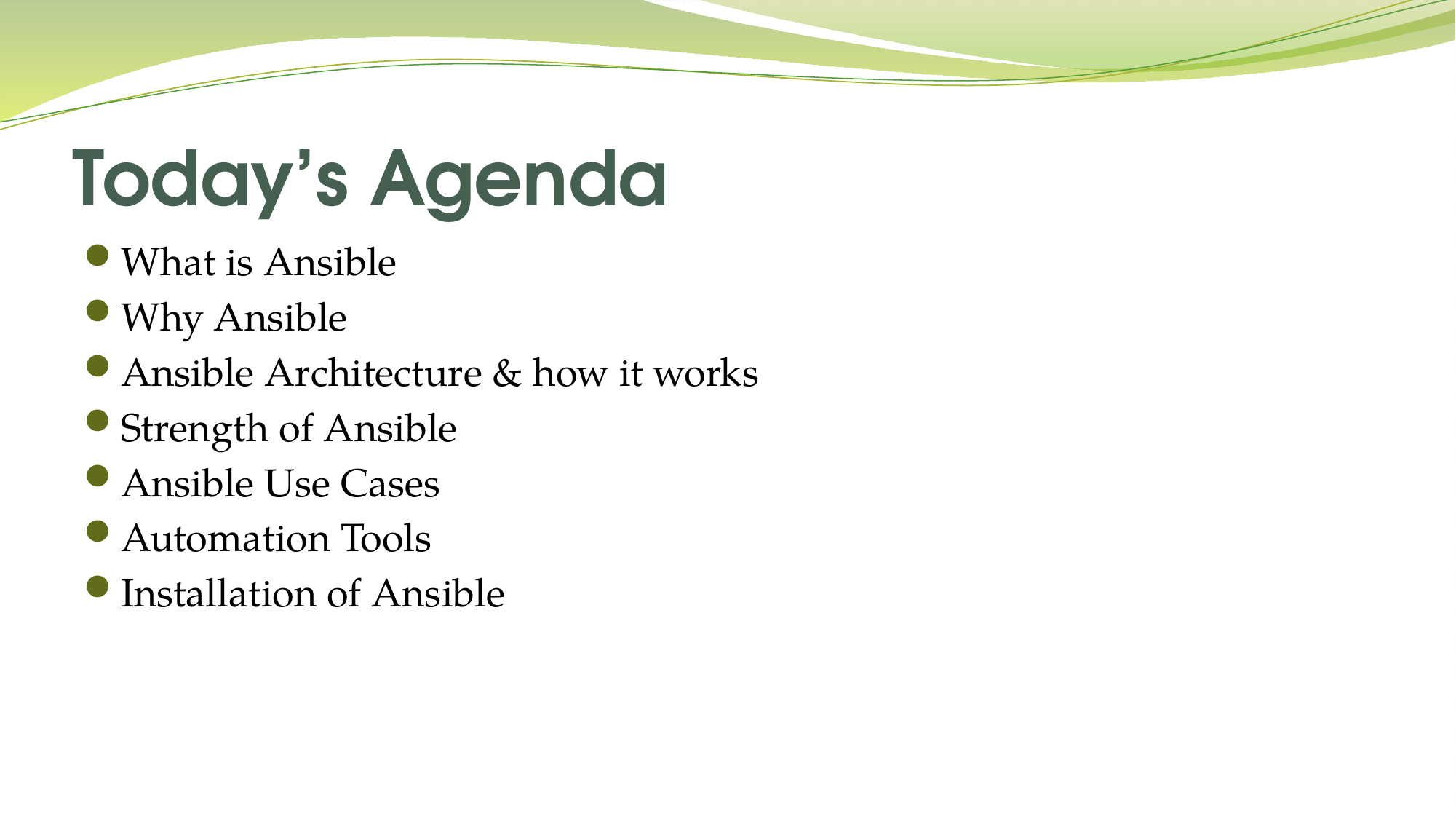

# Today’s Agenda
What is Ansible
Why Ansible
Ansible Architecture & how it works
Strength of Ansible
Ansible Use Cases
Automation Tools
Installation of Ansible